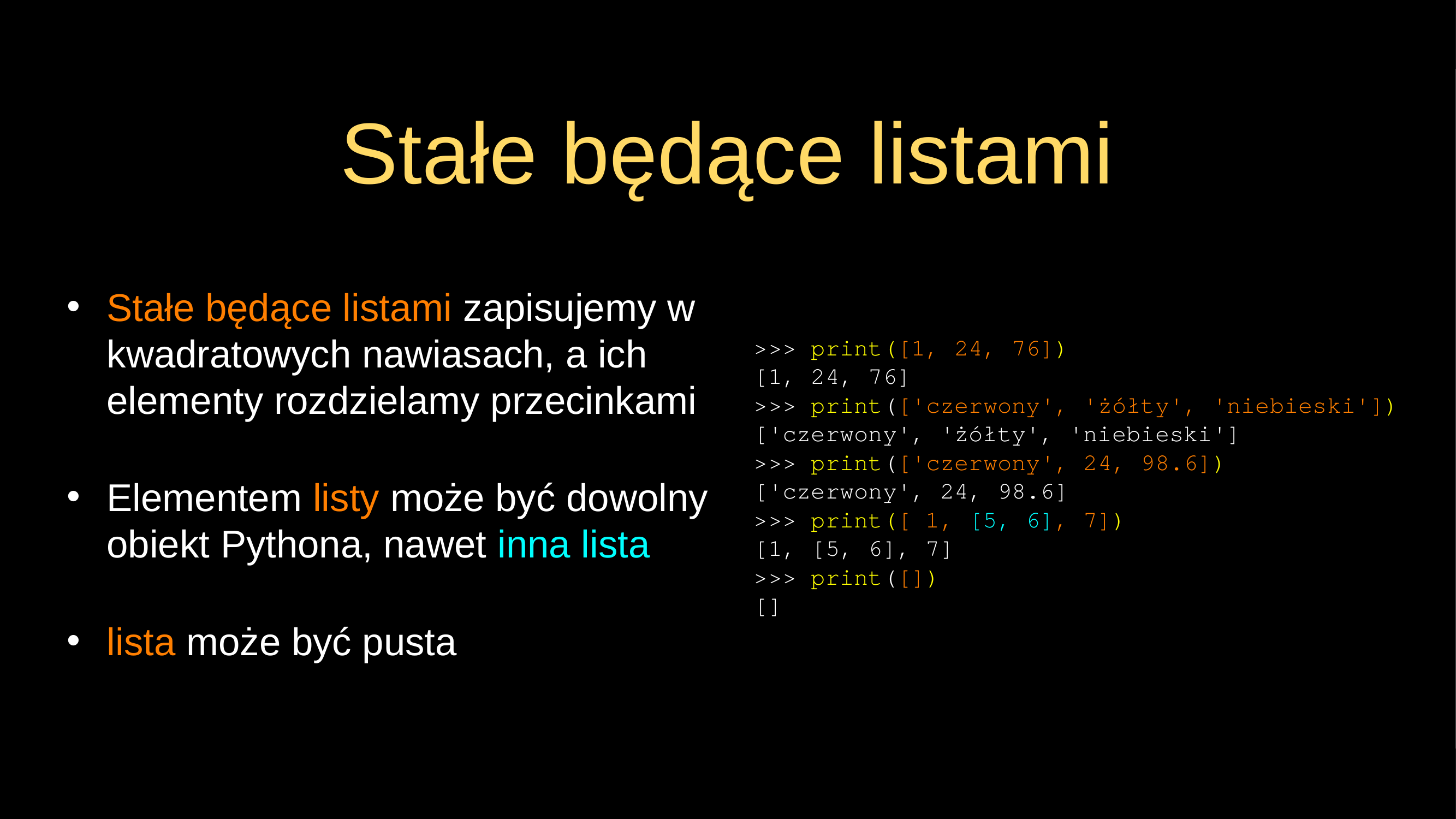

# Stałe będące listami
>>> print([1, 24, 76])
[1, 24, 76]
>>> print(['czerwony', 'żółty', 'niebieski'])
['czerwony', 'żółty', 'niebieski']
>>> print(['czerwony', 24, 98.6])
['czerwony', 24, 98.6]
>>> print([ 1, [5, 6], 7])
[1, [5, 6], 7]
>>> print([])
[]
Stałe będące listami zapisujemy w kwadratowych nawiasach, a ich elementy rozdzielamy przecinkami
Elementem listy może być dowolny obiekt Pythona, nawet inna lista
lista może być pusta